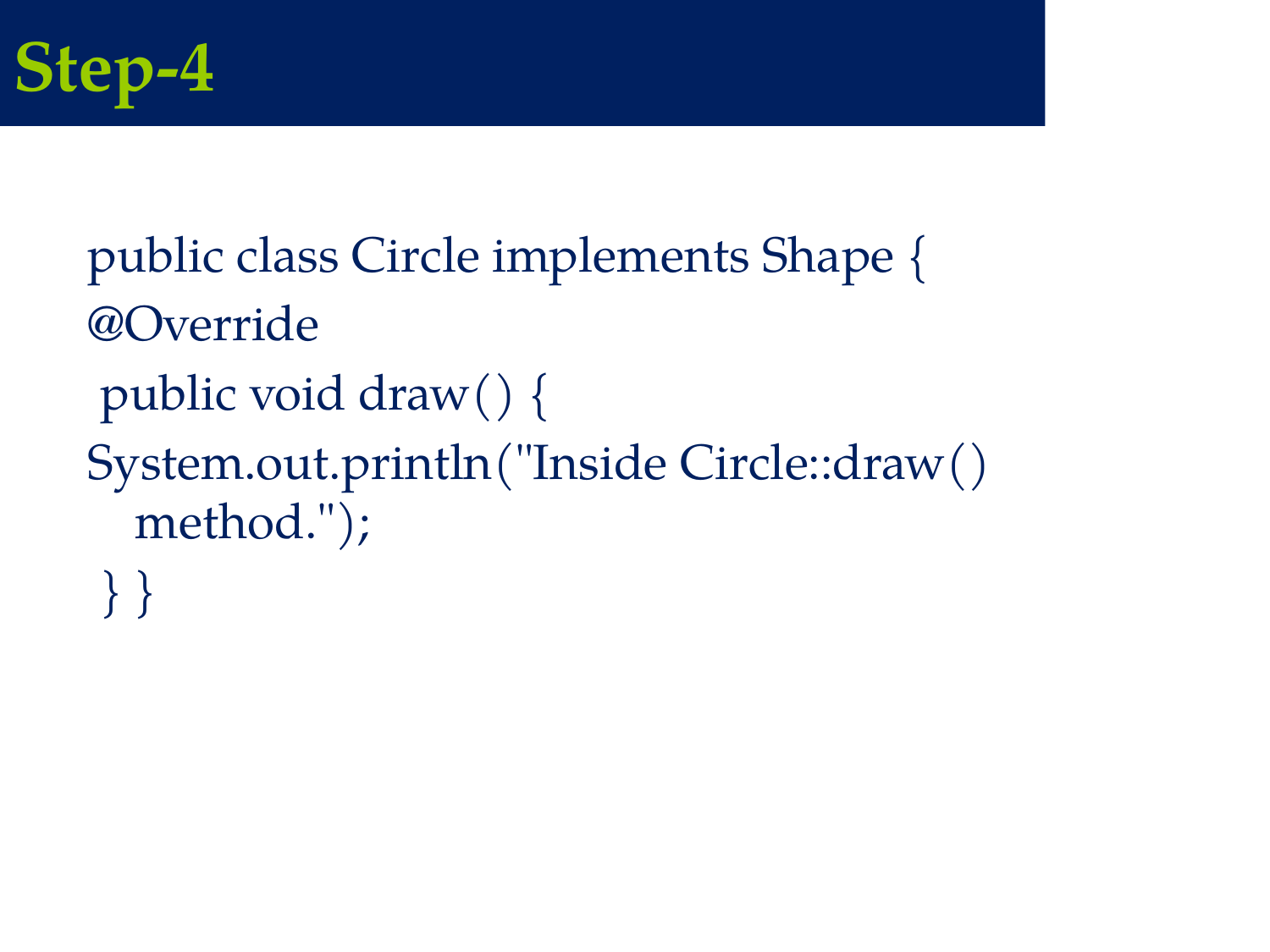

# Step-4
public class Circle implements Shape {
@Override
 public void draw() {
System.out.println("Inside Circle::draw() method.");
 } }